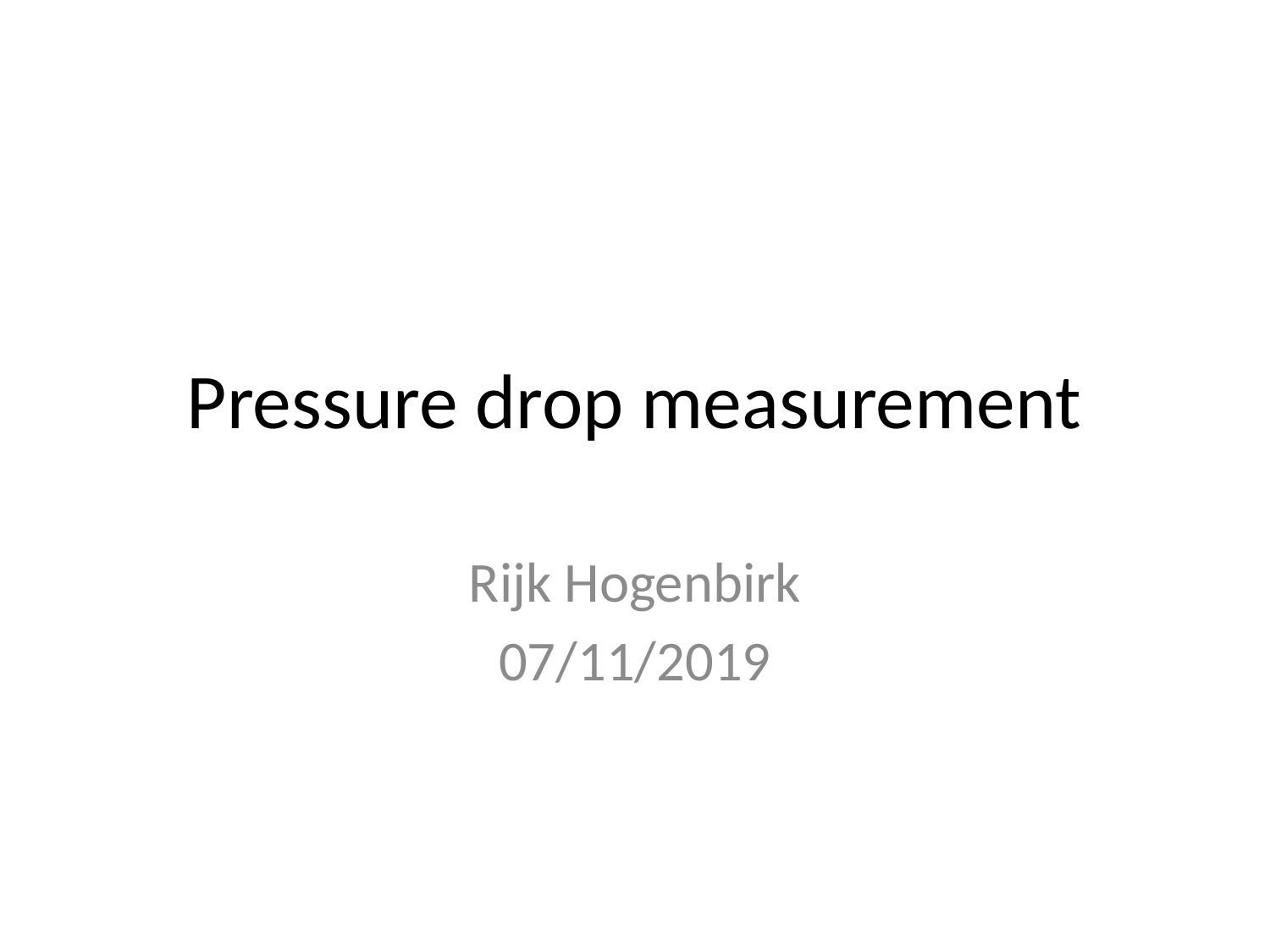

# Pressure drop measurement
Rijk Hogenbirk
07/11/2019